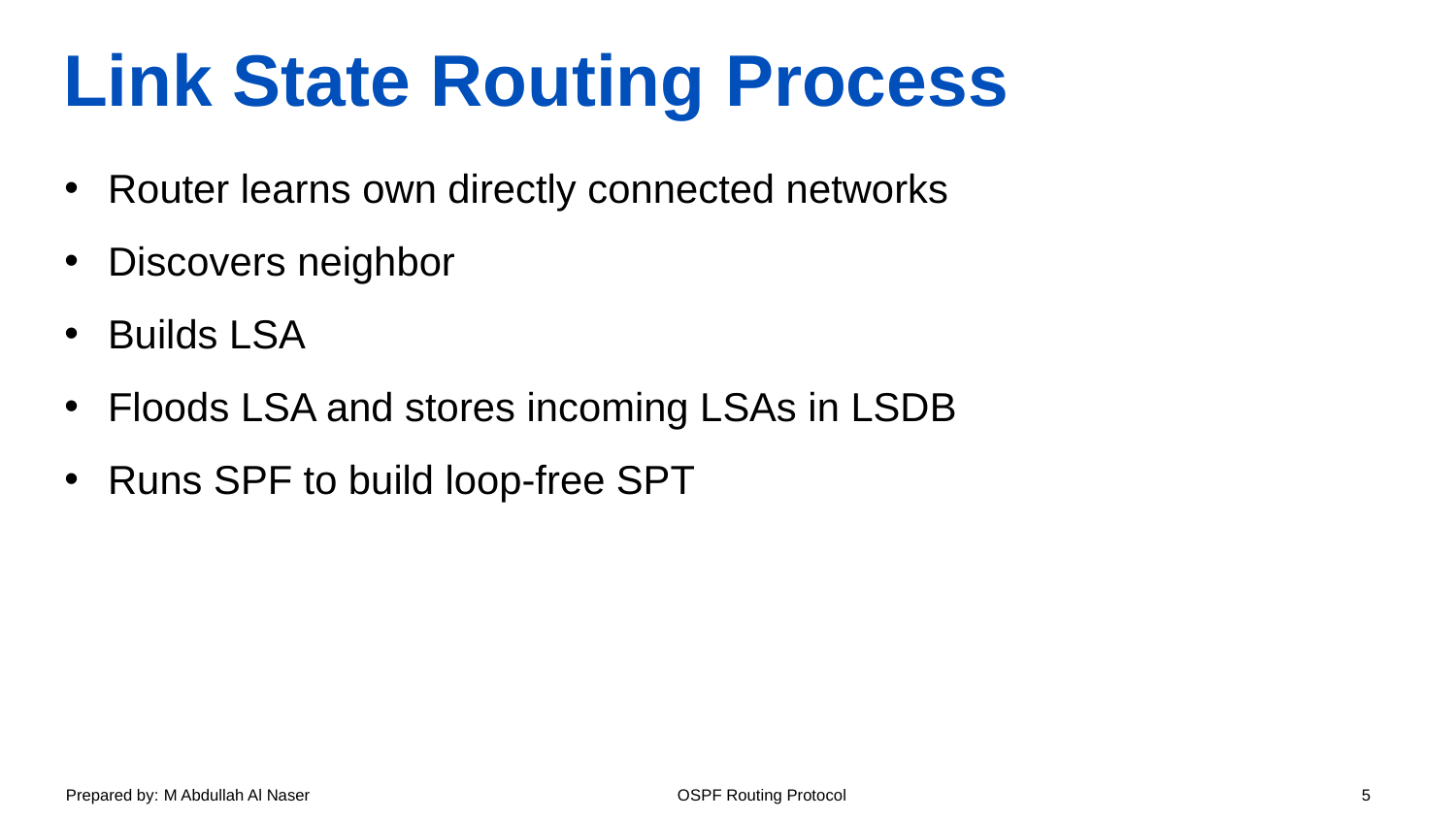

# Link State Routing Process
Router learns own directly connected networks
Discovers neighbor
Builds LSA
Floods LSA and stores incoming LSAs in LSDB
Runs SPF to build loop-free SPT